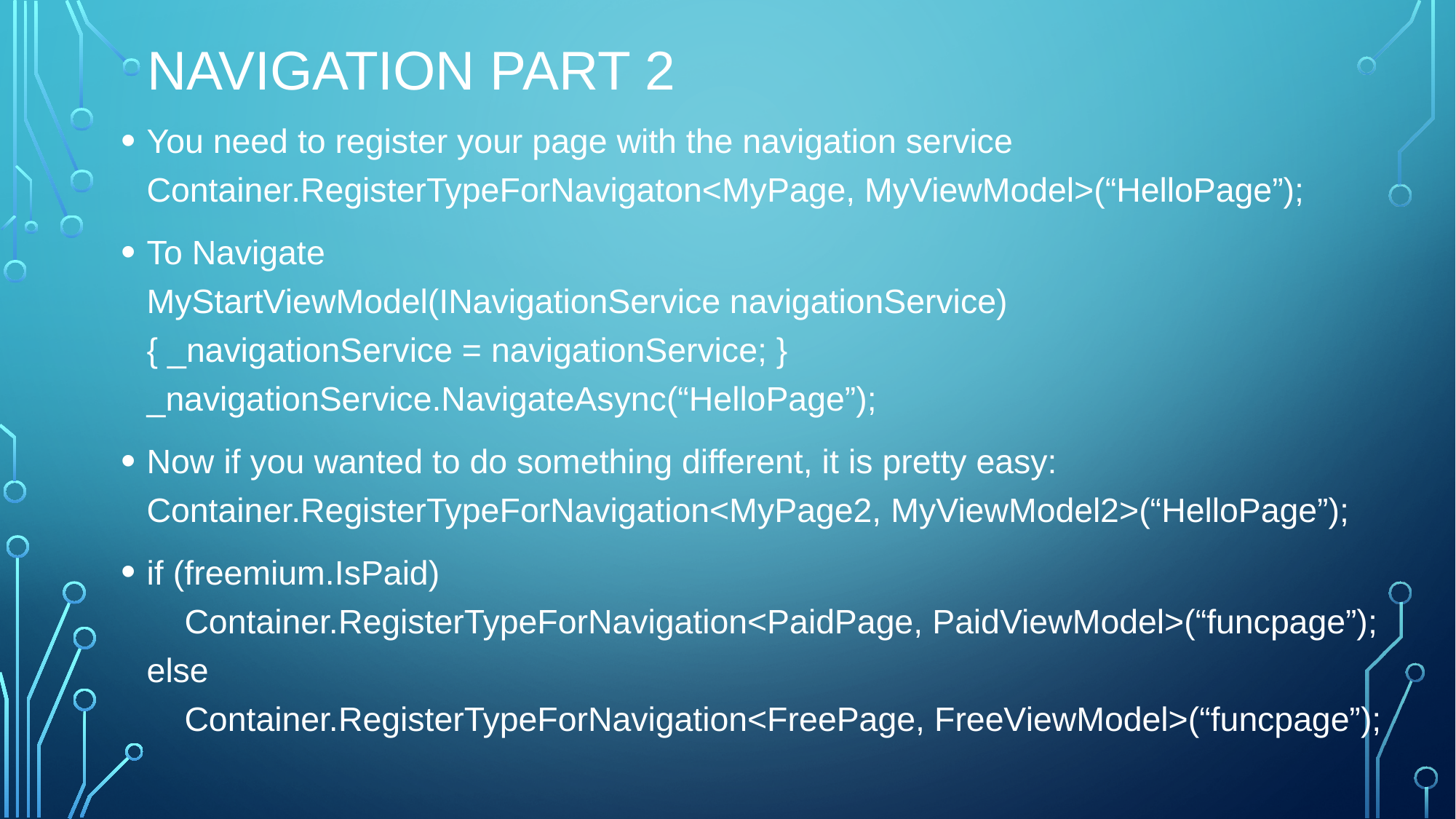

# Navigation part 2
You need to register your page with the navigation service
Container.RegisterTypeForNavigaton<MyPage, MyViewModel>(“HelloPage”);
To Navigate
MyStartViewModel(INavigationService navigationService)
{ _navigationService = navigationService; }
_navigationService.NavigateAsync(“HelloPage”);
Now if you wanted to do something different, it is pretty easy:
Container.RegisterTypeForNavigation<MyPage2, MyViewModel2>(“HelloPage”);
if (freemium.IsPaid)
    Container.RegisterTypeForNavigation<PaidPage, PaidViewModel>(“funcpage”);
else
    Container.RegisterTypeForNavigation<FreePage, FreeViewModel>(“funcpage”);